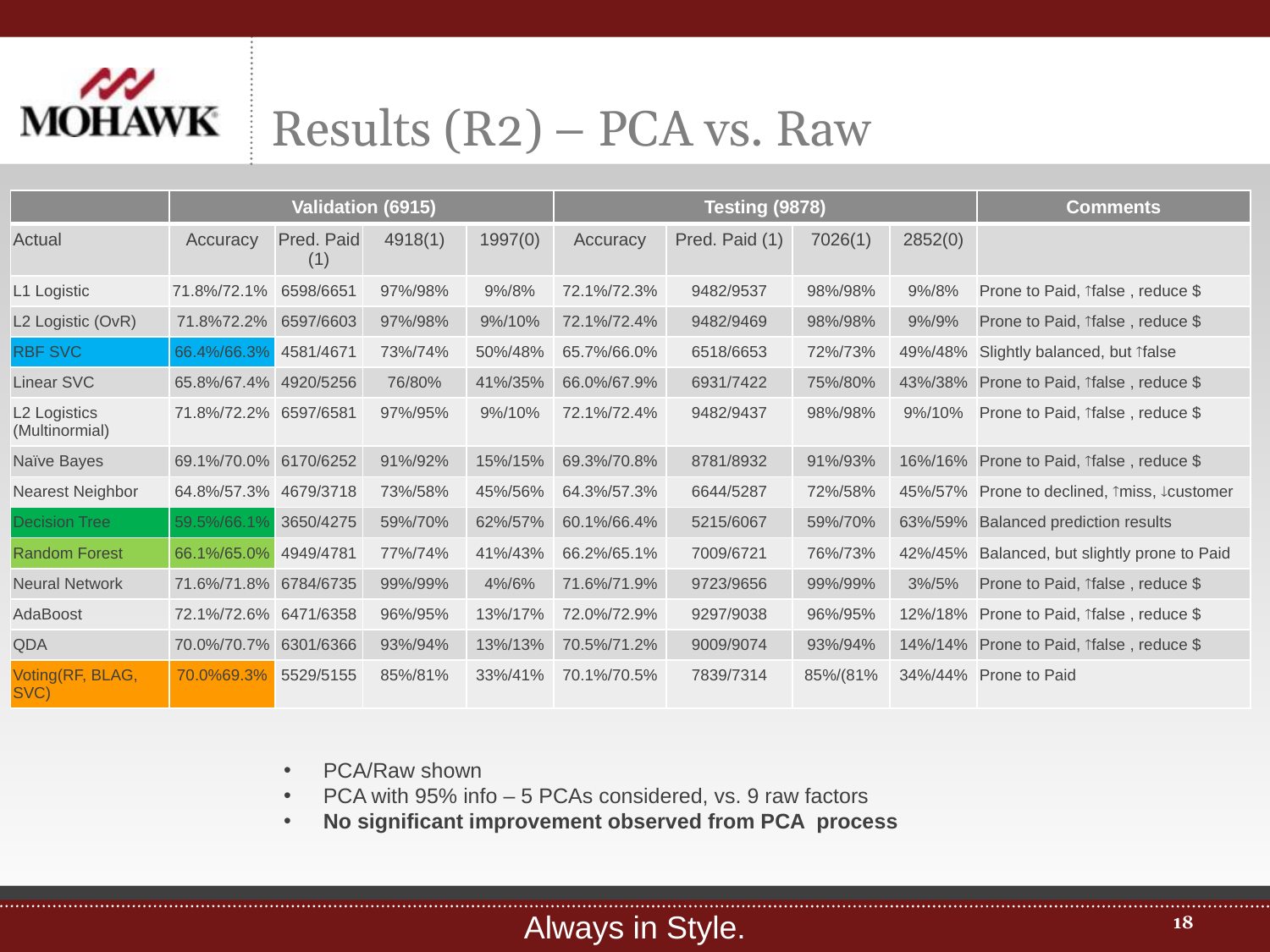

# Results (R2) – PCA vs. Raw
|  | Validation (6915) |  |  |  | Testing (9878) |  |  |  | Comments |
| --- | --- | --- | --- | --- | --- | --- | --- | --- | --- |
| Actual | Accuracy | Pred. Paid (1) | 4918(1) | 1997(0) | Accuracy | Pred. Paid (1) | 7026(1) | 2852(0) |  |
| L1 Logistic | 71.8%/72.1% | 6598/6651 | 97%/98% | 9%/8% | 72.1%/72.3% | 9482/9537 | 98%/98% | 9%/8% | Prone to Paid, ↑false , reduce $ |
| L2 Logistic (OvR) | 71.8%72.2% | 6597/6603 | 97%/98% | 9%/10% | 72.1%/72.4% | 9482/9469 | 98%/98% | 9%/9% | Prone to Paid, ↑false , reduce $ |
| RBF SVC | 66.4%/66.3% | 4581/4671 | 73%/74% | 50%/48% | 65.7%/66.0% | 6518/6653 | 72%/73% | 49%/48% | Slightly balanced, but ↑false |
| Linear SVC | 65.8%/67.4% | 4920/5256 | 76/80% | 41%/35% | 66.0%/67.9% | 6931/7422 | 75%/80% | 43%/38% | Prone to Paid, ↑false , reduce $ |
| L2 Logistics (Multinormial) | 71.8%/72.2% | 6597/6581 | 97%/95% | 9%/10% | 72.1%/72.4% | 9482/9437 | 98%/98% | 9%/10% | Prone to Paid, ↑false , reduce $ |
| Naïve Bayes | 69.1%/70.0% | 6170/6252 | 91%/92% | 15%/15% | 69.3%/70.8% | 8781/8932 | 91%/93% | 16%/16% | Prone to Paid, ↑false , reduce $ |
| Nearest Neighbor | 64.8%/57.3% | 4679/3718 | 73%/58% | 45%/56% | 64.3%/57.3% | 6644/5287 | 72%/58% | 45%/57% | Prone to declined, ↑miss, ↓customer |
| Decision Tree | 59.5%/66.1% | 3650/4275 | 59%/70% | 62%/57% | 60.1%/66.4% | 5215/6067 | 59%/70% | 63%/59% | Balanced prediction results |
| Random Forest | 66.1%/65.0% | 4949/4781 | 77%/74% | 41%/43% | 66.2%/65.1% | 7009/6721 | 76%/73% | 42%/45% | Balanced, but slightly prone to Paid |
| Neural Network | 71.6%/71.8% | 6784/6735 | 99%/99% | 4%/6% | 71.6%/71.9% | 9723/9656 | 99%/99% | 3%/5% | Prone to Paid, ↑false , reduce $ |
| AdaBoost | 72.1%/72.6% | 6471/6358 | 96%/95% | 13%/17% | 72.0%/72.9% | 9297/9038 | 96%/95% | 12%/18% | Prone to Paid, ↑false , reduce $ |
| QDA | 70.0%/70.7% | 6301/6366 | 93%/94% | 13%/13% | 70.5%/71.2% | 9009/9074 | 93%/94% | 14%/14% | Prone to Paid, ↑false , reduce $ |
| Voting(RF, BLAG, SVC) | 70.0%69.3% | 5529/5155 | 85%/81% | 33%/41% | 70.1%/70.5% | 7839/7314 | 85%/(81% | 34%/44% | Prone to Paid |
PCA/Raw shown
PCA with 95% info – 5 PCAs considered, vs. 9 raw factors
No significant improvement observed from PCA  process
18